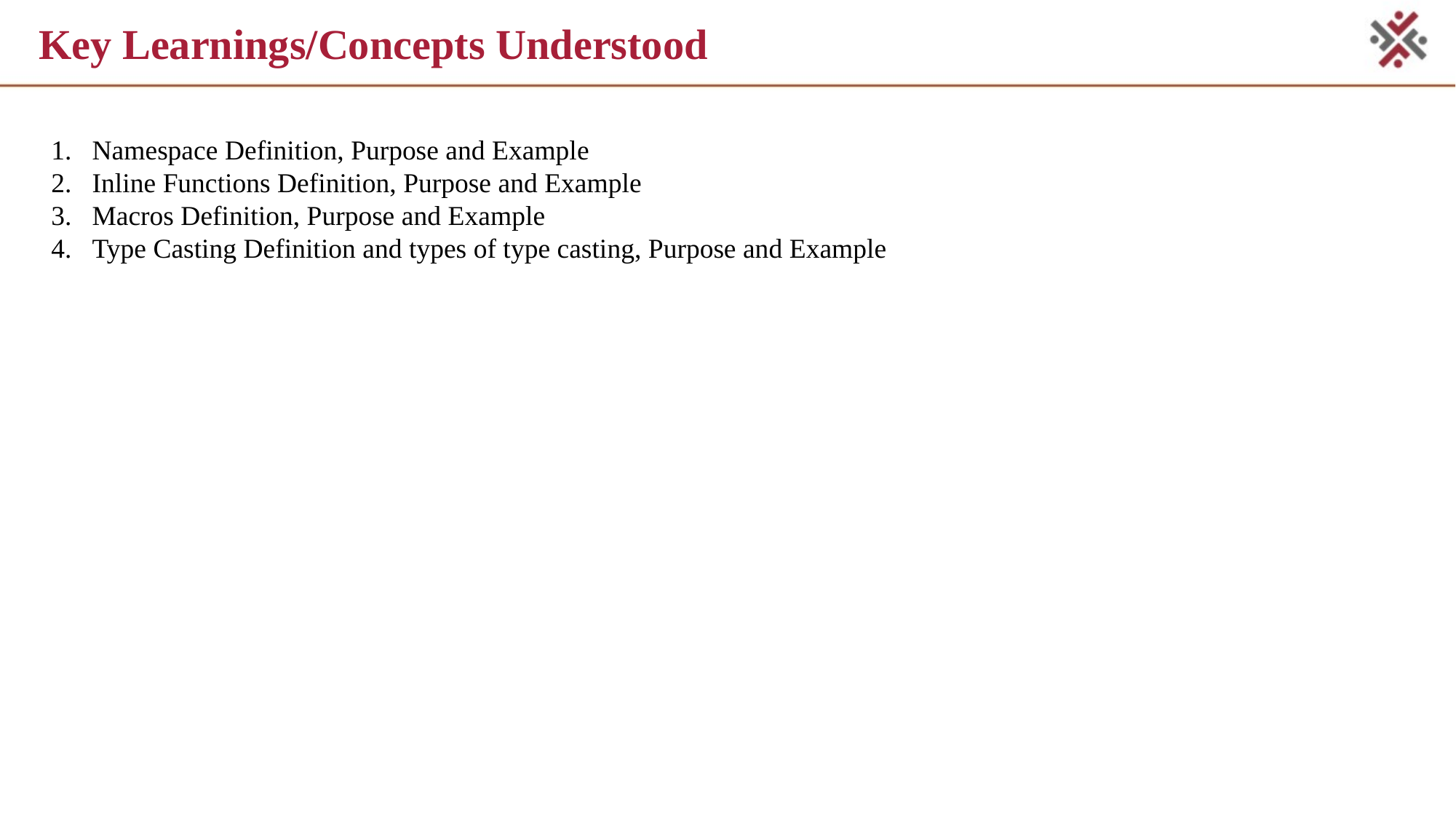

# Key Learnings/Concepts Understood
Namespace Definition, Purpose and Example
Inline Functions Definition, Purpose and Example
Macros Definition, Purpose and Example
Type Casting Definition and types of type casting, Purpose and Example